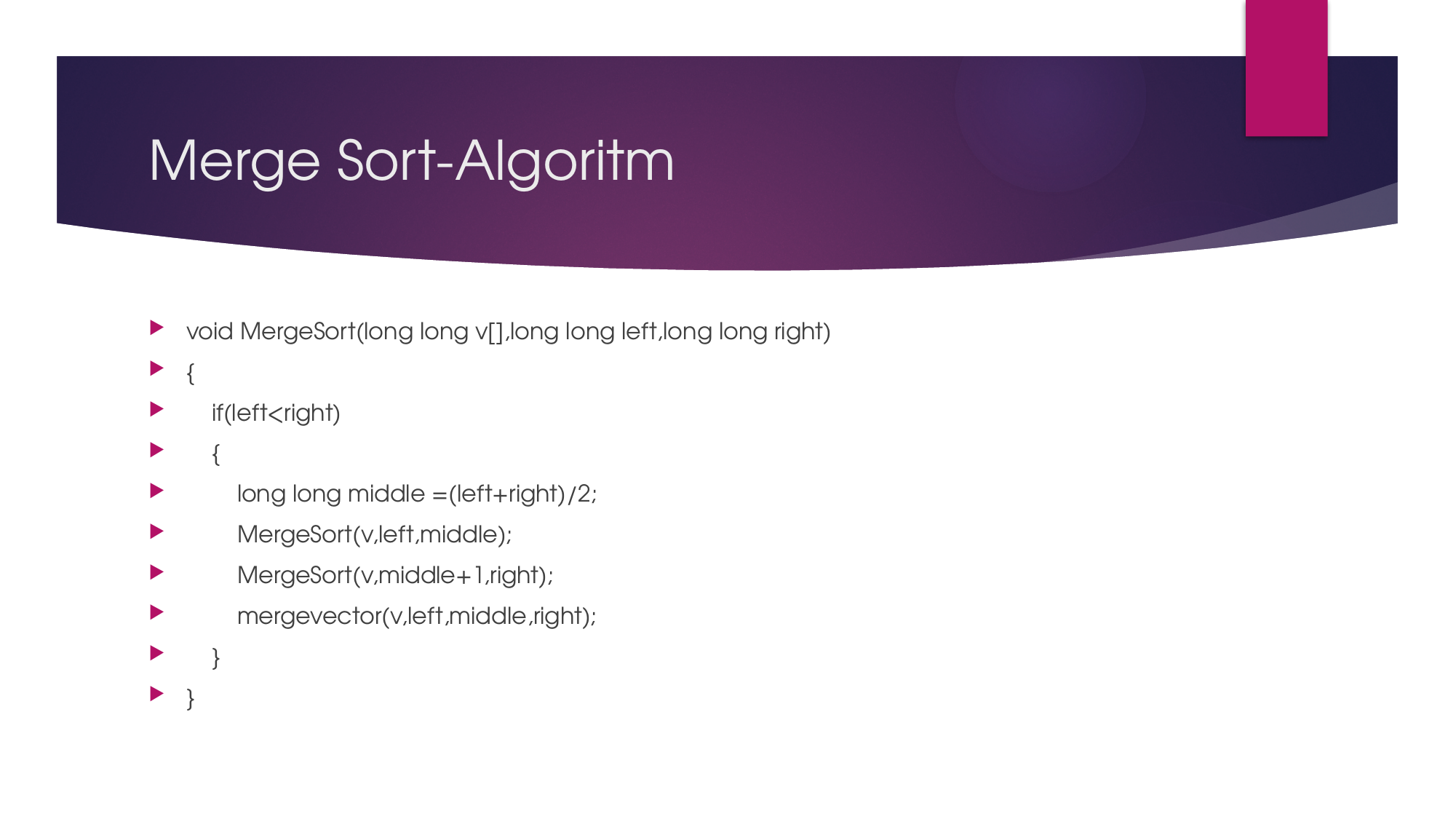

# Merge Sort-Algoritm
void MergeSort(long long v[],long long left,long long right)
{
    if(left<right)
    {
        long long middle =(left+right)/2;
        MergeSort(v,left,middle);
        MergeSort(v,middle+1,right);
        mergevector(v,left,middle,right);
    }
}